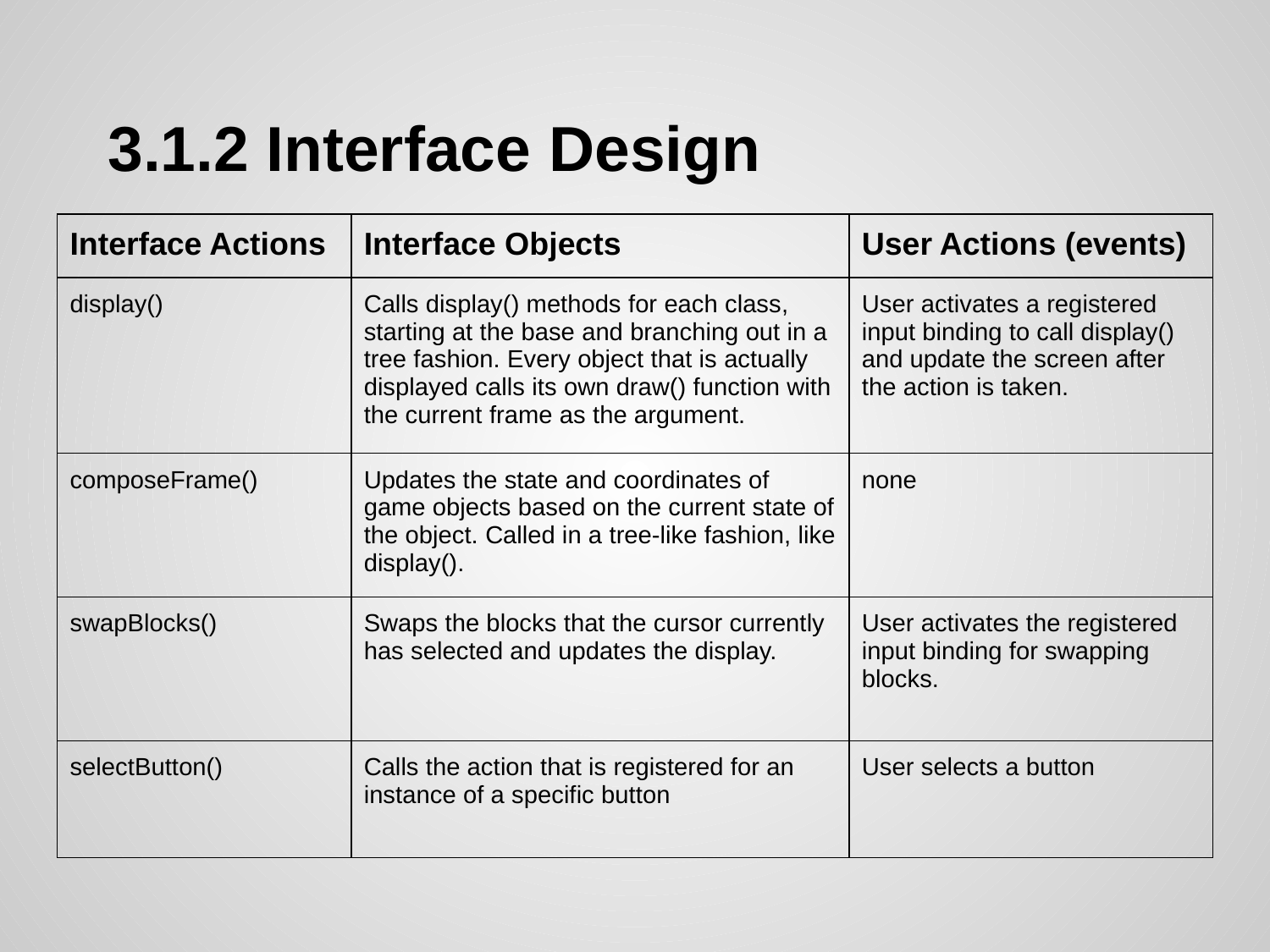

# 3.1.2 Interface Design
| Interface Actions | Interface Objects | User Actions (events) |
| --- | --- | --- |
| display() | Calls display() methods for each class, starting at the base and branching out in a tree fashion. Every object that is actually displayed calls its own draw() function with the current frame as the argument. | User activates a registered input binding to call display() and update the screen after the action is taken. |
| composeFrame() | Updates the state and coordinates of game objects based on the current state of the object. Called in a tree-like fashion, like display(). | none |
| swapBlocks() | Swaps the blocks that the cursor currently has selected and updates the display. | User activates the registered input binding for swapping blocks. |
| selectButton() | Calls the action that is registered for an instance of a specific button | User selects a button |